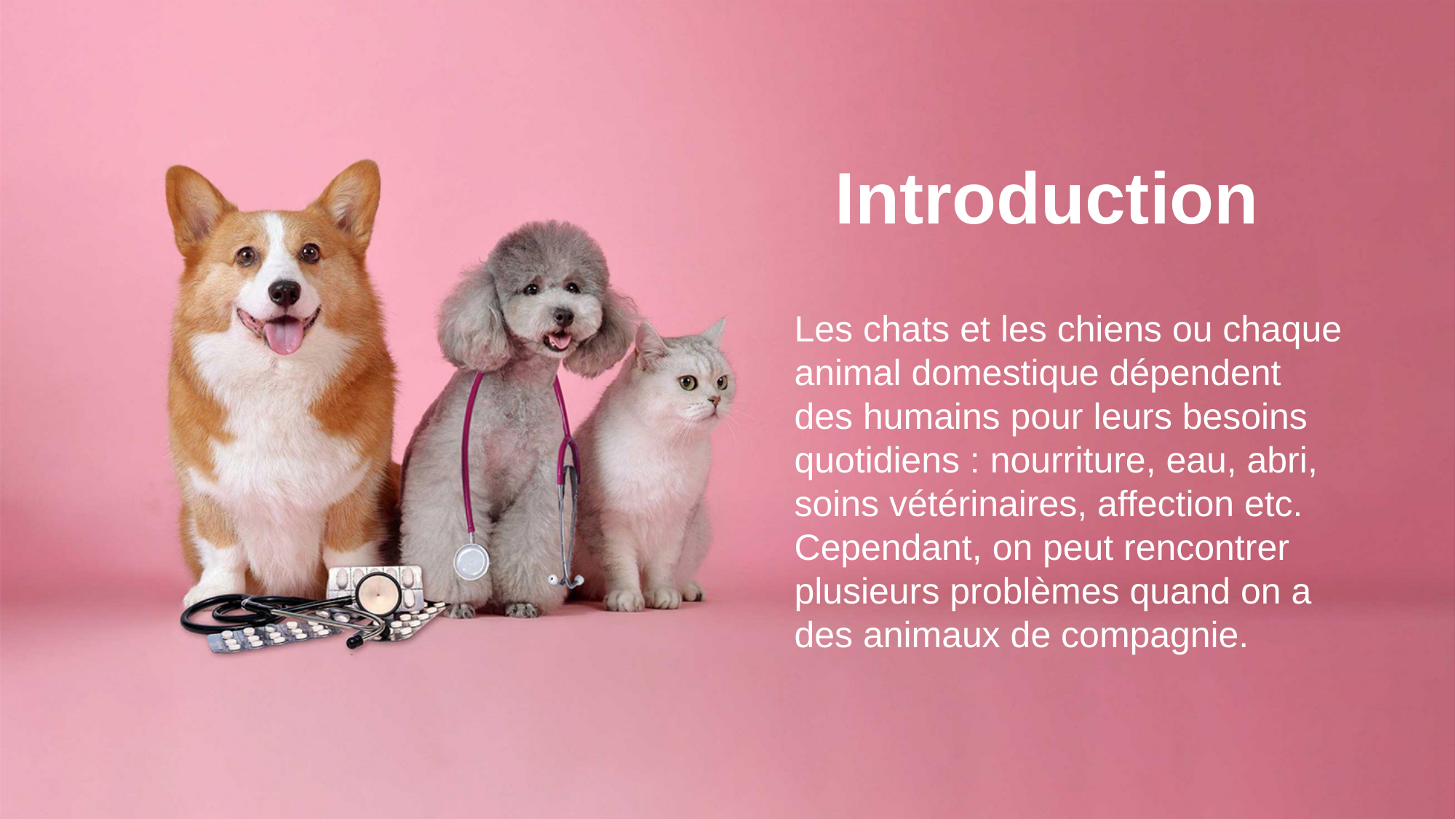

Introduction
Les chats et les chiens ou chaque animal domestique dépendent des humains pour leurs besoins quotidiens : nourriture, eau, abri, soins vétérinaires, affection etc. Cependant, on peut rencontrer plusieurs problèmes quand on a des animaux de compagnie.